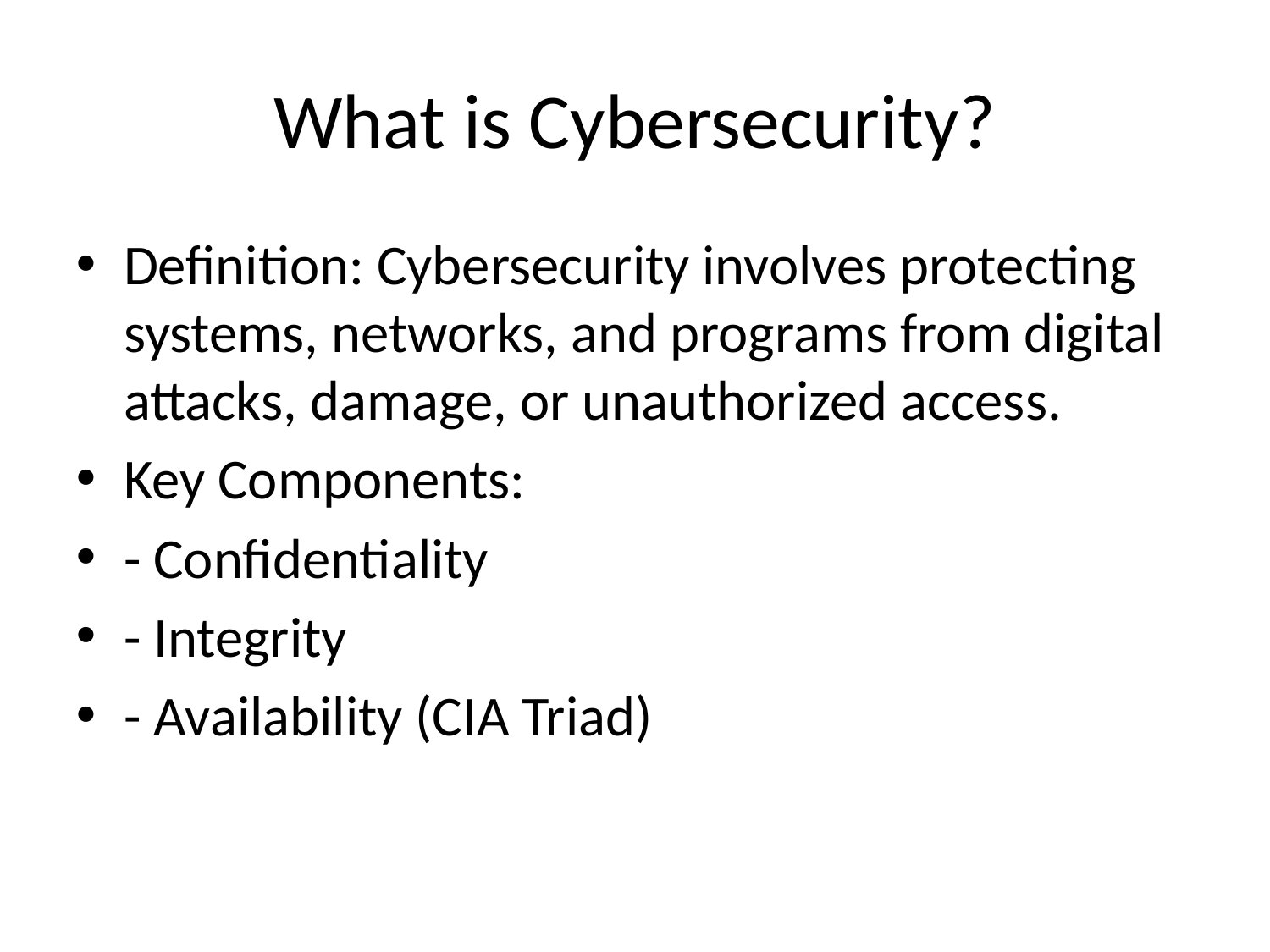

# What is Cybersecurity?
Definition: Cybersecurity involves protecting systems, networks, and programs from digital attacks, damage, or unauthorized access.
Key Components:
- Confidentiality
- Integrity
- Availability (CIA Triad)